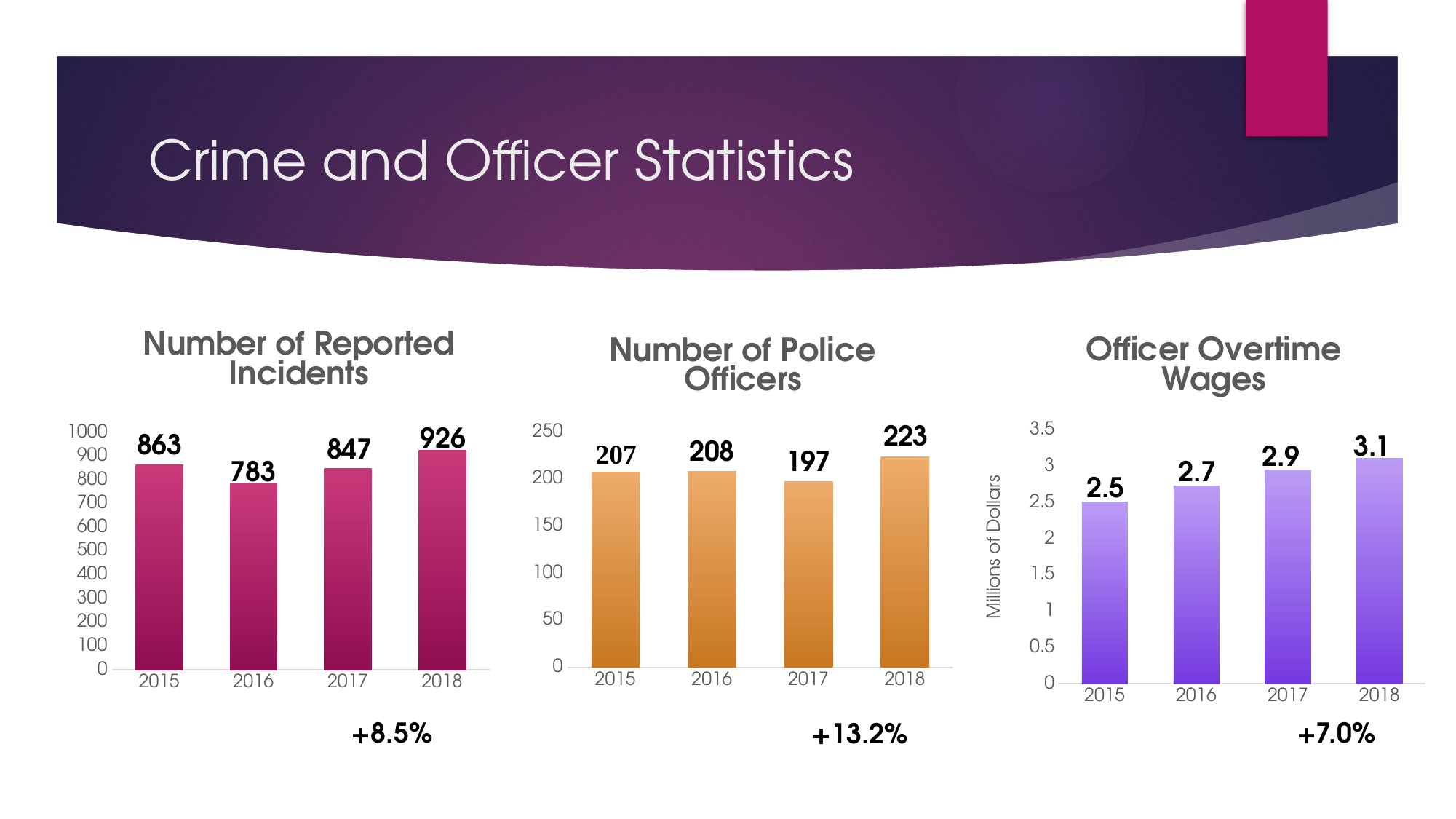

# Crime and Officer Statistics

### Chart: Number of Police Officers

| Category | Column1 |
|---|---|
| 2015 | 207.0 |
| 2016 | 208.0 |
| 2017 | 197.0 |
| 2018 | 223.0 |

### Chart: Number of Reported Incidents

| Category | Series 1 |
|---|---|
| 2015 | 863.0 |
| 2016 | 783.0 |
| 2017 | 847.0 |
| 2018 | 926.0 |

### Chart: Officer Overtime Wages

| Category | Series 1 |
|---|---|
| 2015 | 2.508 |
| 2016 | 2.723 |
| 2017 | 2.945 |
| 2018 | 3.109 |
926
3.1
2.9
783
2.7
2.5
+7.0%
+8.5%
+13.2%